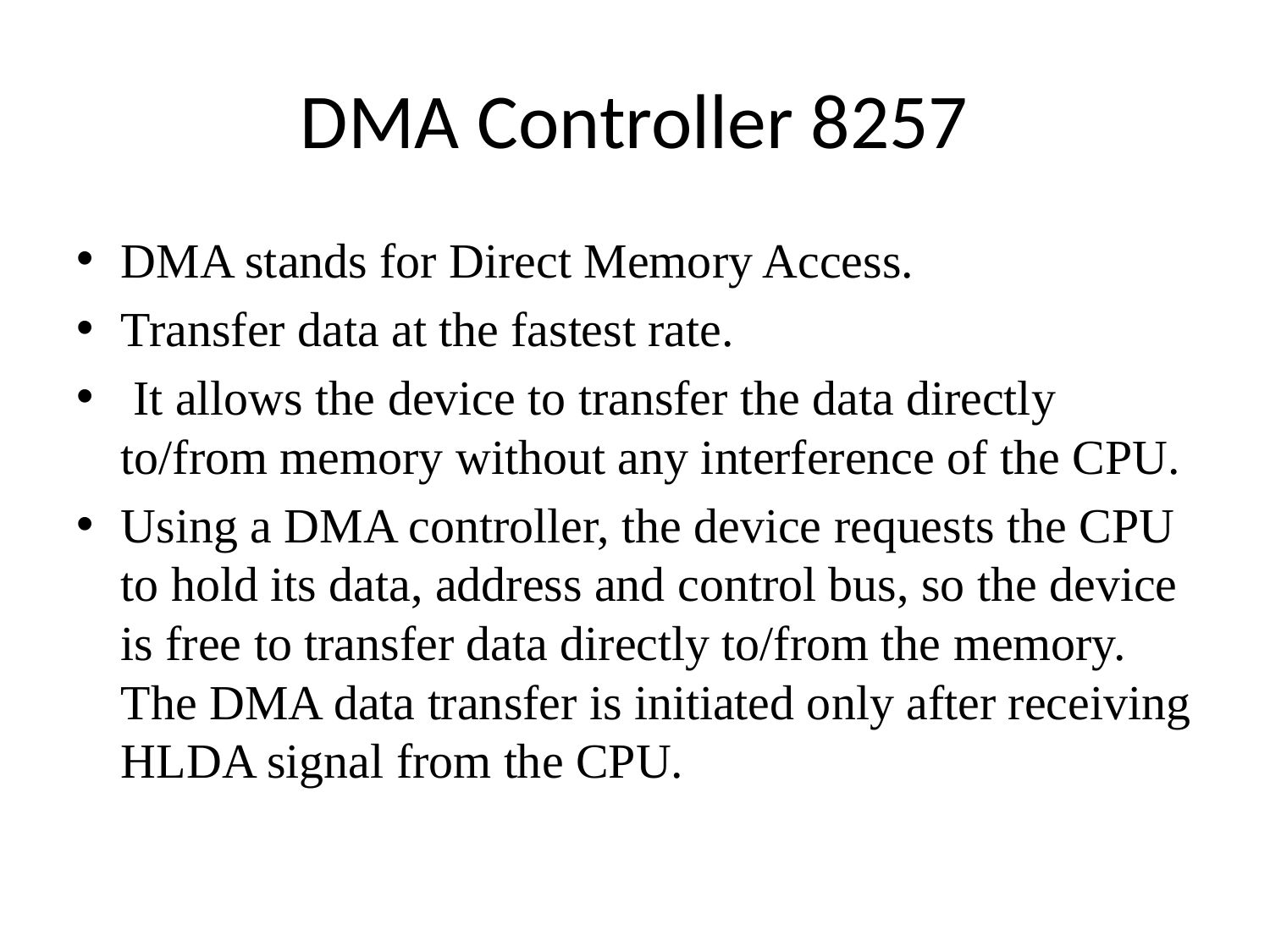

# DMA Controller 8257
DMA stands for Direct Memory Access.
Transfer data at the fastest rate.
 It allows the device to transfer the data directly to/from memory without any interference of the CPU.
Using a DMA controller, the device requests the CPU to hold its data, address and control bus, so the device is free to transfer data directly to/from the memory. The DMA data transfer is initiated only after receiving HLDA signal from the CPU.